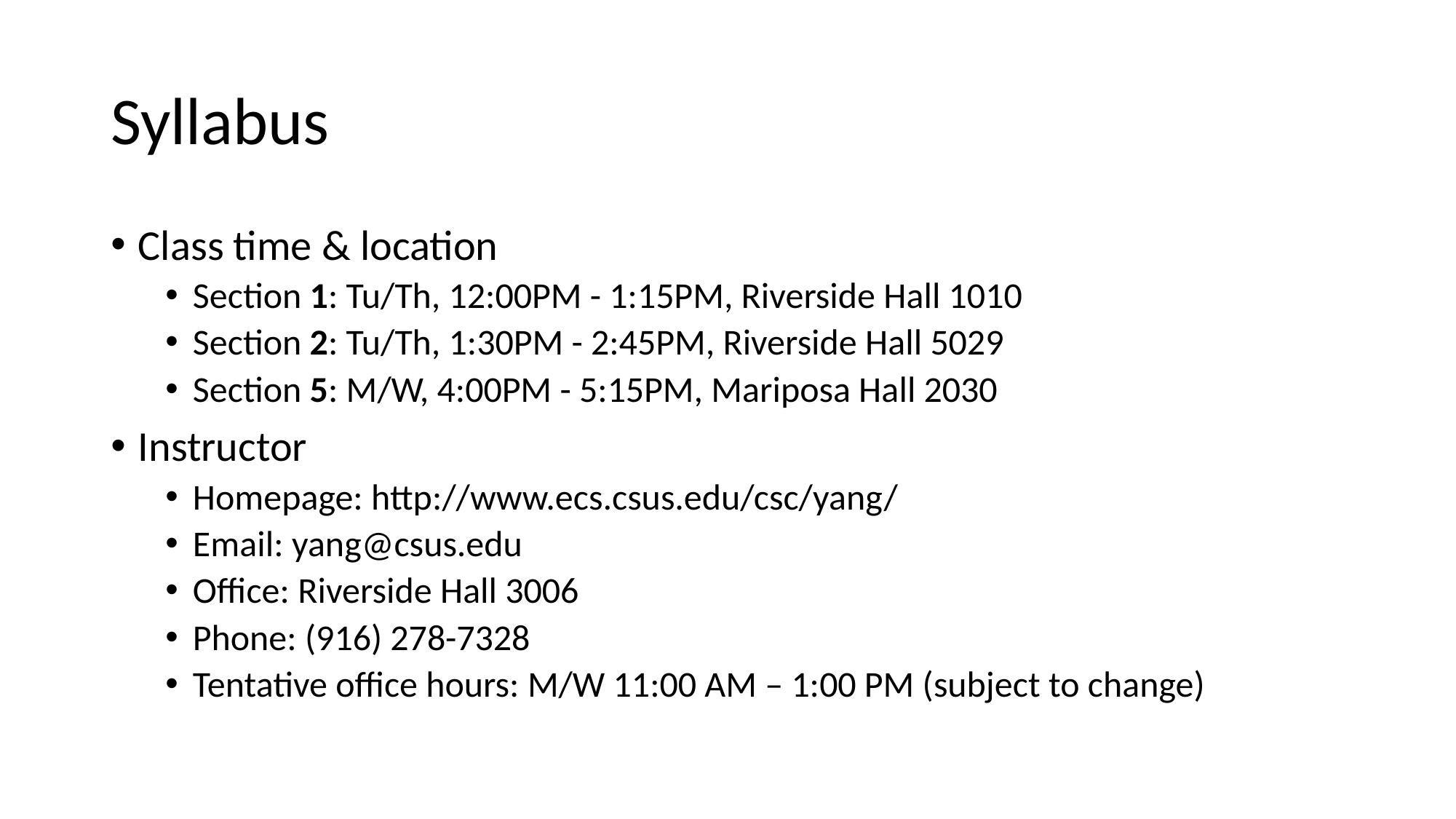

# Syllabus
Class time & location
Section 1: Tu/Th, 12:00PM - 1:15PM, Riverside Hall 1010
Section 2: Tu/Th, 1:30PM - 2:45PM, Riverside Hall 5029
Section 5: M/W, 4:00PM - 5:15PM, Mariposa Hall 2030
Instructor
Homepage: http://www.ecs.csus.edu/csc/yang/
Email: yang@csus.edu
Office: Riverside Hall 3006
Phone: (916) 278-7328
Tentative office hours: M/W 11:00 AM – 1:00 PM (subject to change)